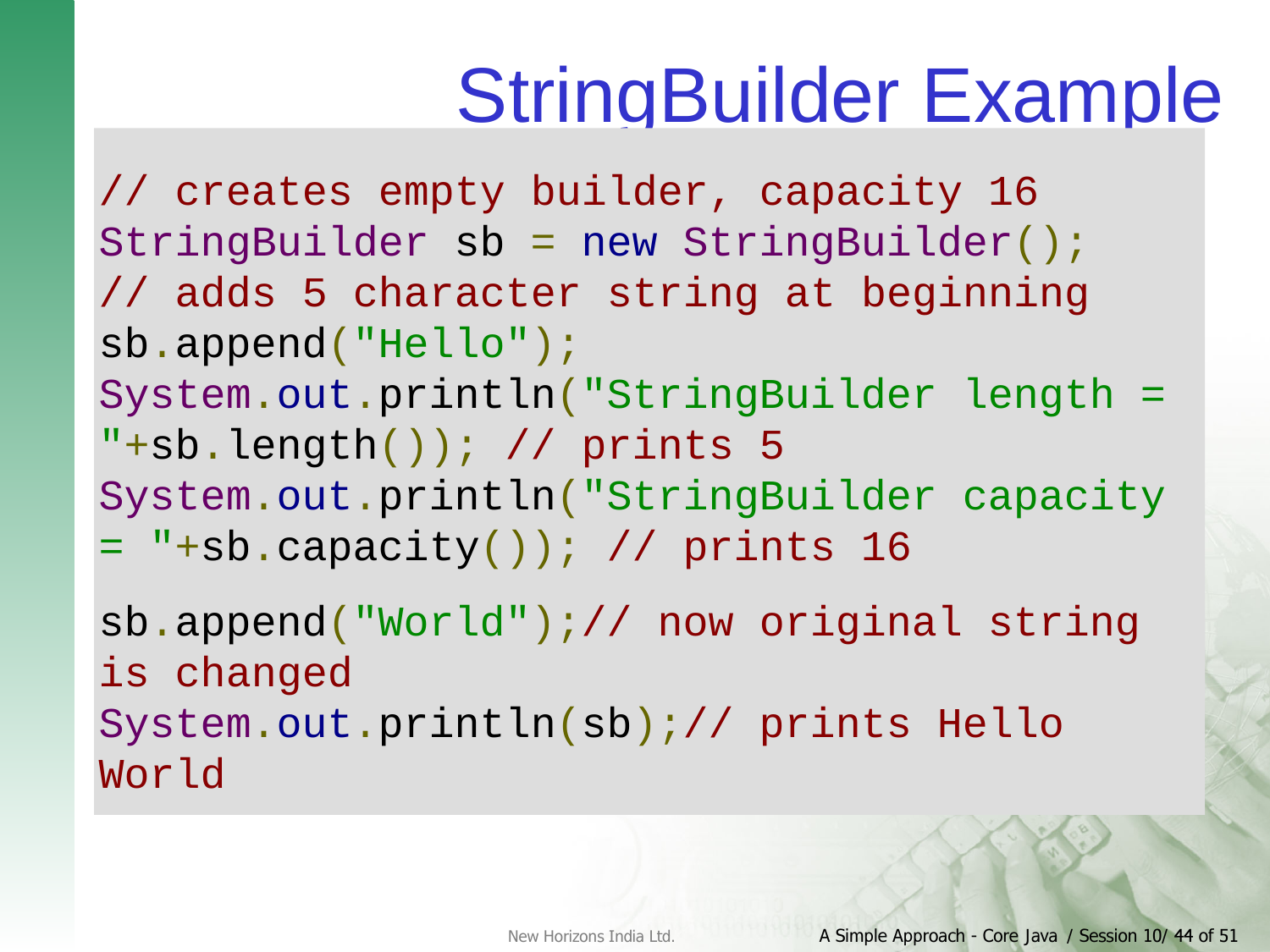

# StringBuilder Example
// creates empty builder, capacity 16
StringBuilder sb = new StringBuilder();
// adds 5 character string at beginning
sb.append("Hello");
System.out.println("StringBuilder length = "+sb.length()); // prints 5
System.out.println("StringBuilder capacity = "+sb.capacity()); // prints 16

sb.append("World");// now original string is changed
System.out.println(sb);// prints Hello World